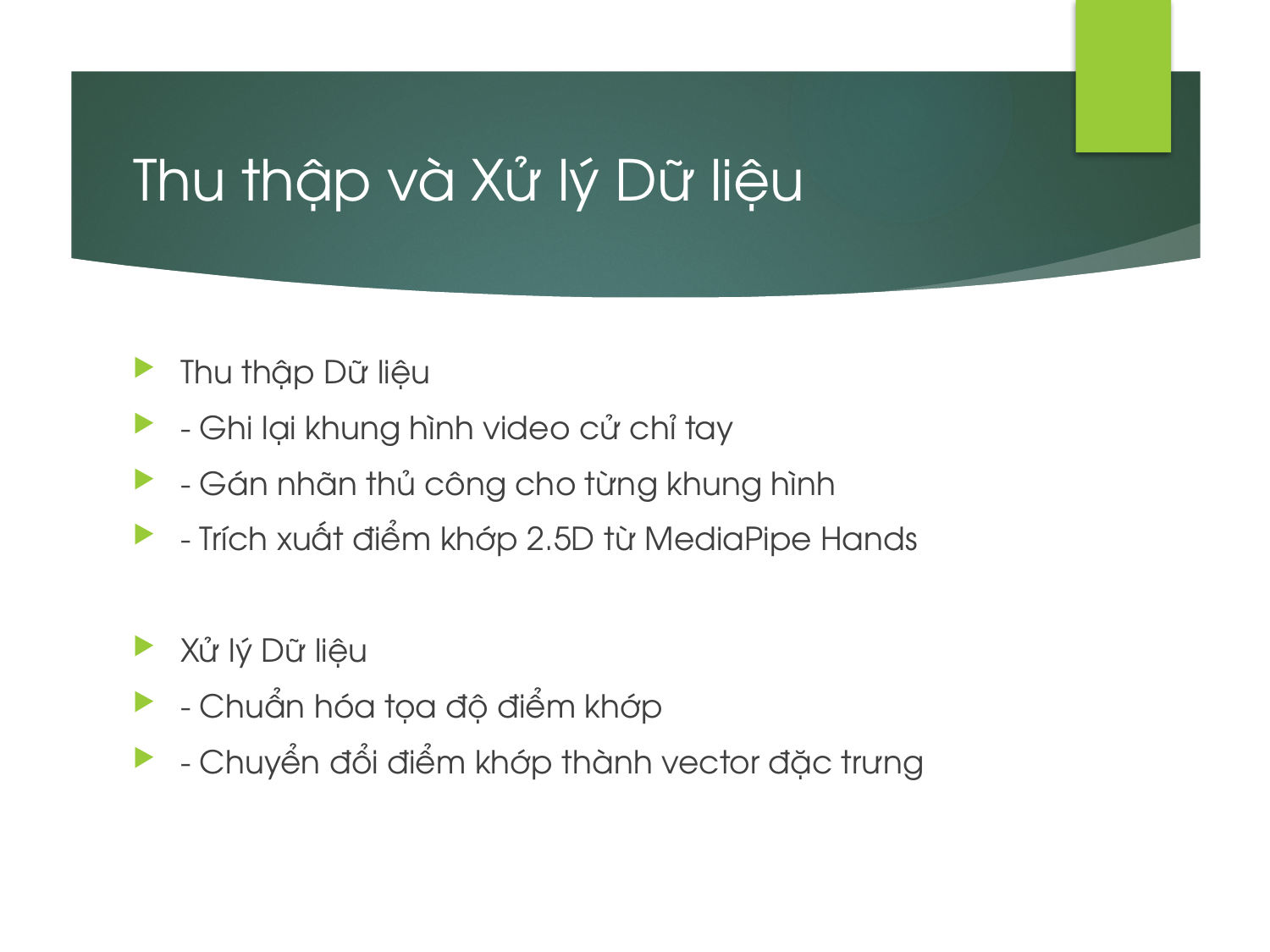

# Thu thập và Xử lý Dữ liệu
Thu thập Dữ liệu
- Ghi lại khung hình video cử chỉ tay
- Gán nhãn thủ công cho từng khung hình
- Trích xuất điểm khớp 2.5D từ MediaPipe Hands

Xử lý Dữ liệu
- Chuẩn hóa tọa độ điểm khớp
- Chuyển đổi điểm khớp thành vector đặc trưng